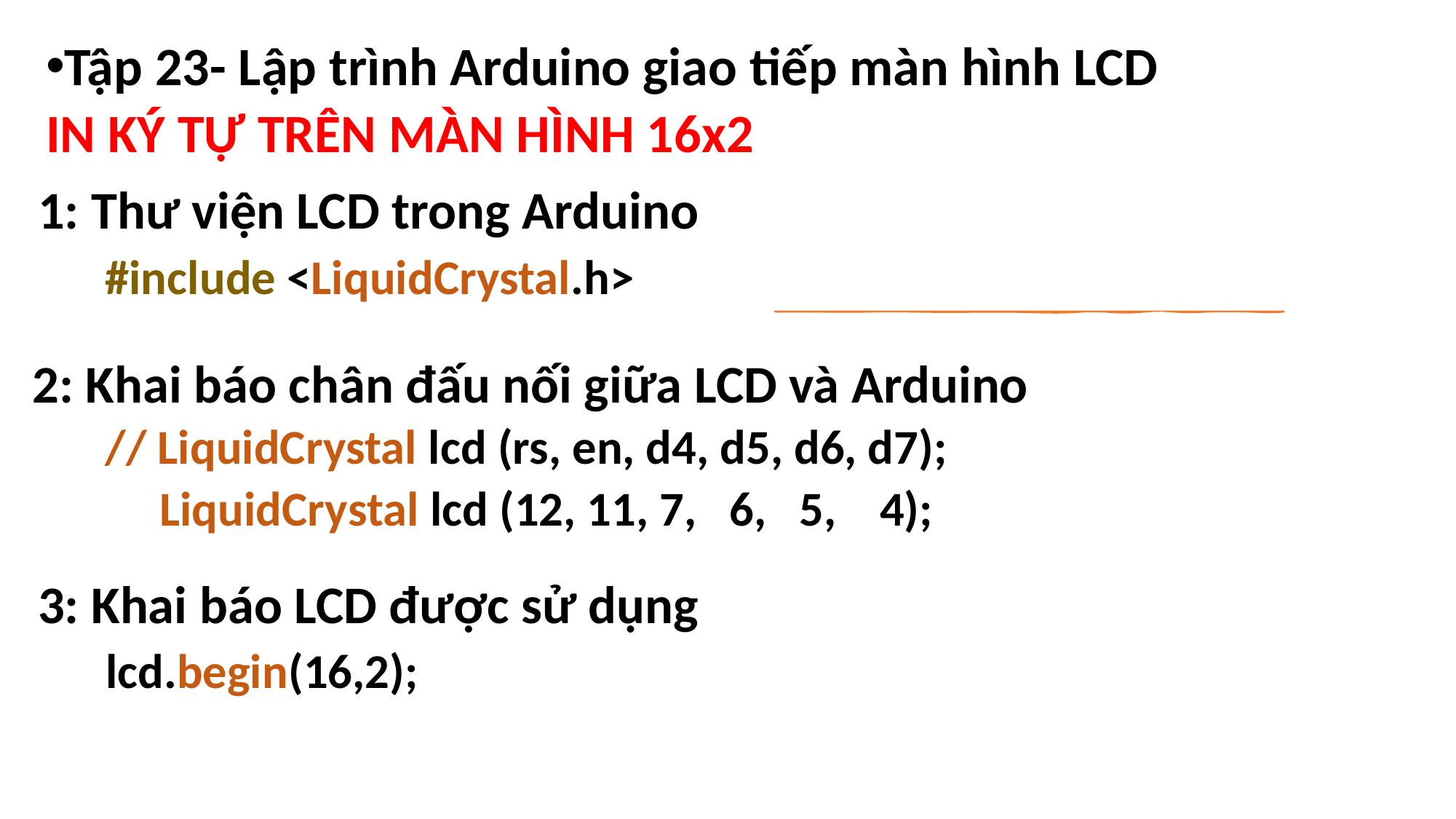

Tập 23- Lập trình Arduino giao tiếp màn hình LCD
IN KÝ TỰ TRÊN MÀN HÌNH 16x2
1: Thư viện LCD trong Arduino
#include <LiquidCrystal.h>

2: Khai báo chân đấu nối giữa LCD và Arduino
// LiquidCrystal lcd (rs, en, d4, d5, d6, d7);
     LiquidCrystal lcd (12, 11, 7,   6,   5,    4);
3: Khai báo LCD được sử dụng
lcd.begin(16,2);